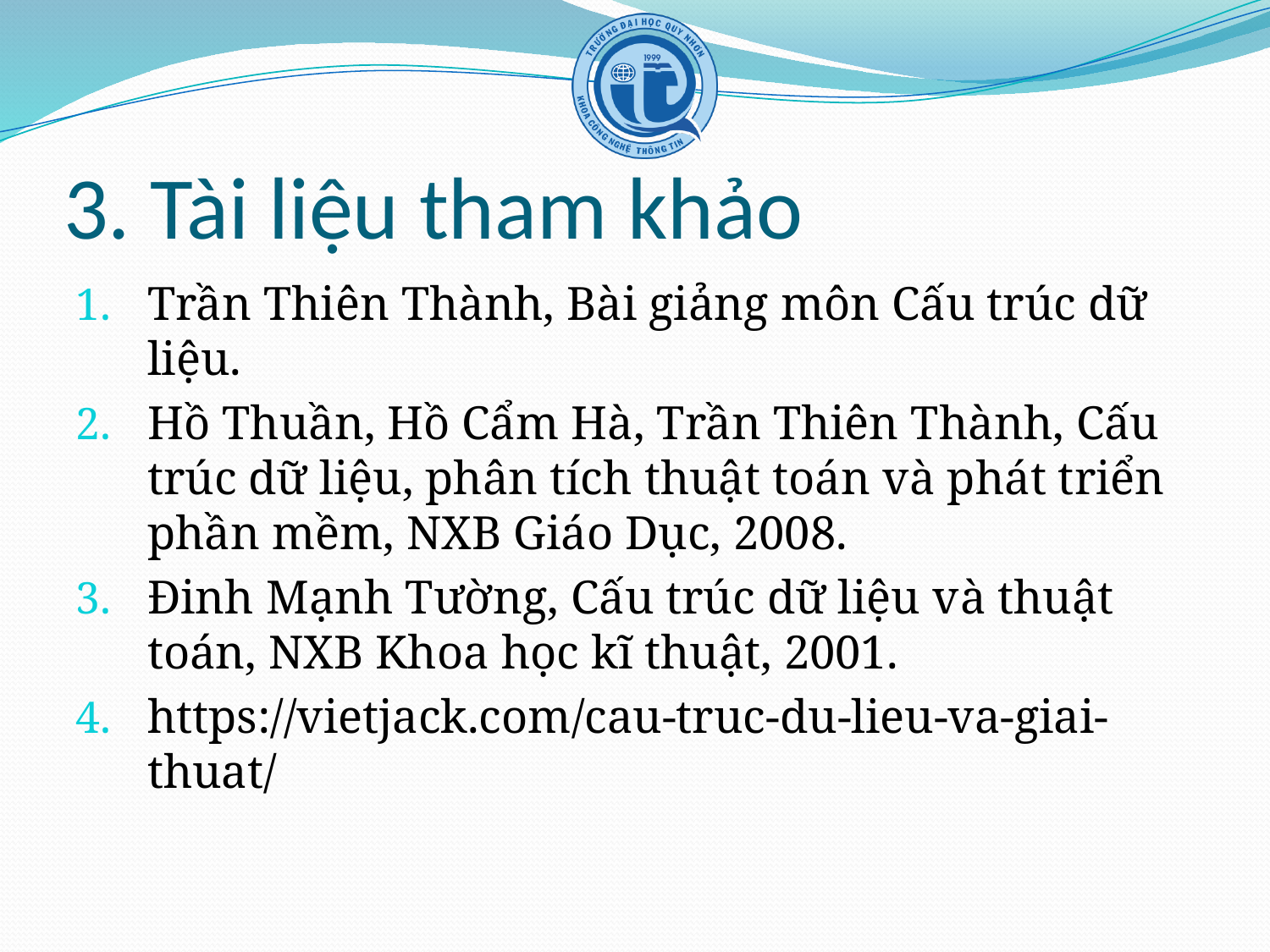

# 3. Tài liệu tham khảo
Trần Thiên Thành, Bài giảng môn Cấu trúc dữ liệu.
Hồ Thuần, Hồ Cẩm Hà, Trần Thiên Thành, Cấu trúc dữ liệu, phân tích thuật toán và phát triển phần mềm, NXB Giáo Dục, 2008.
Đinh Mạnh Tường, Cấu trúc dữ liệu và thuật toán, NXB Khoa học kĩ thuật, 2001.
https://vietjack.com/cau-truc-du-lieu-va-giai-thuat/